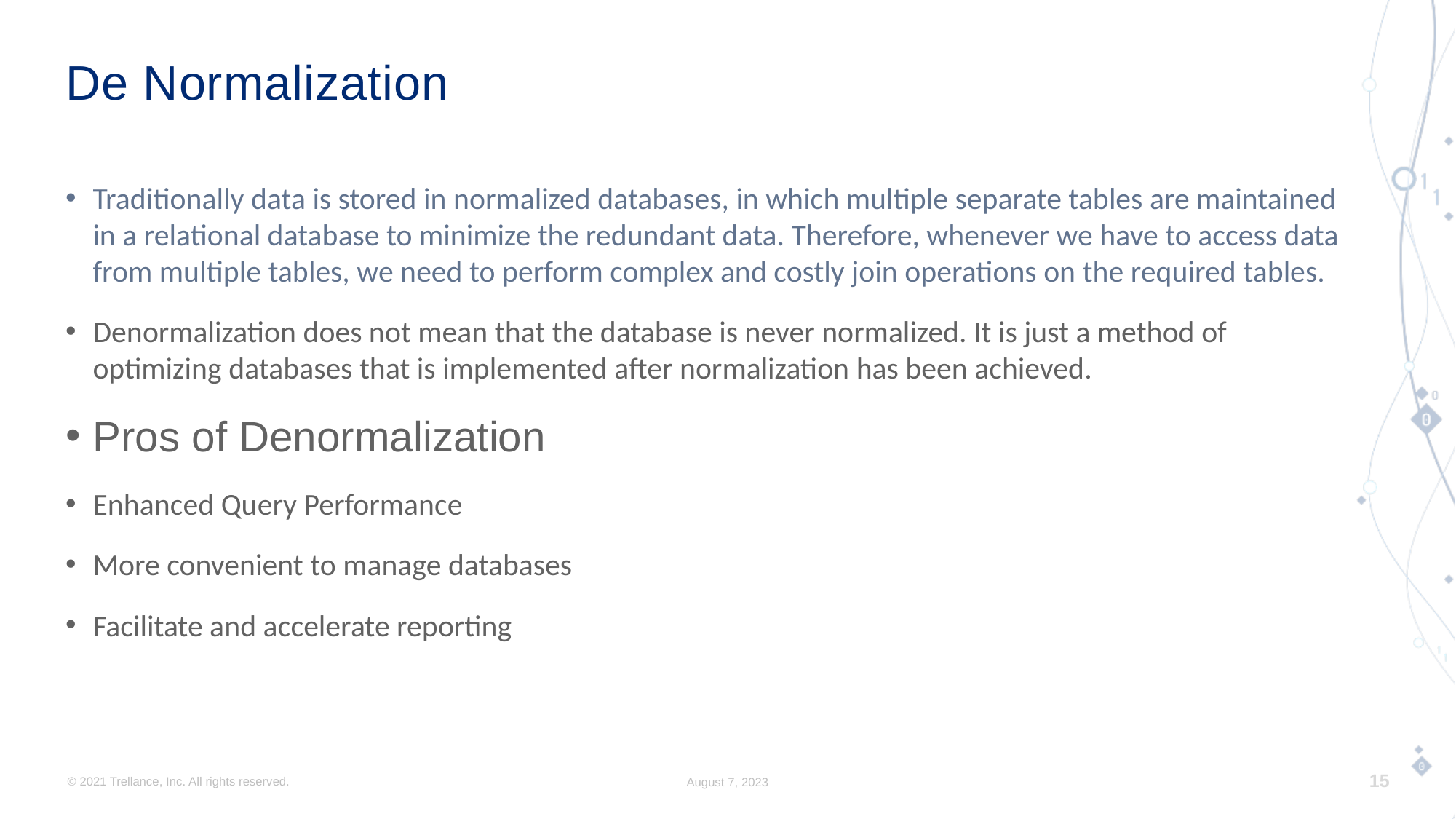

# De Normalization
Traditionally data is stored in normalized databases, in which multiple separate tables are maintained in a relational database to minimize the redundant data. Therefore, whenever we have to access data from multiple tables, we need to perform complex and costly join operations on the required tables.
Denormalization does not mean that the database is never normalized. It is just a method of optimizing databases that is implemented after normalization has been achieved.
Pros of Denormalization
Enhanced Query Performance
More convenient to manage databases
Facilitate and accelerate reporting
© 2021 Trellance, Inc. All rights reserved.
August 7, 2023
15